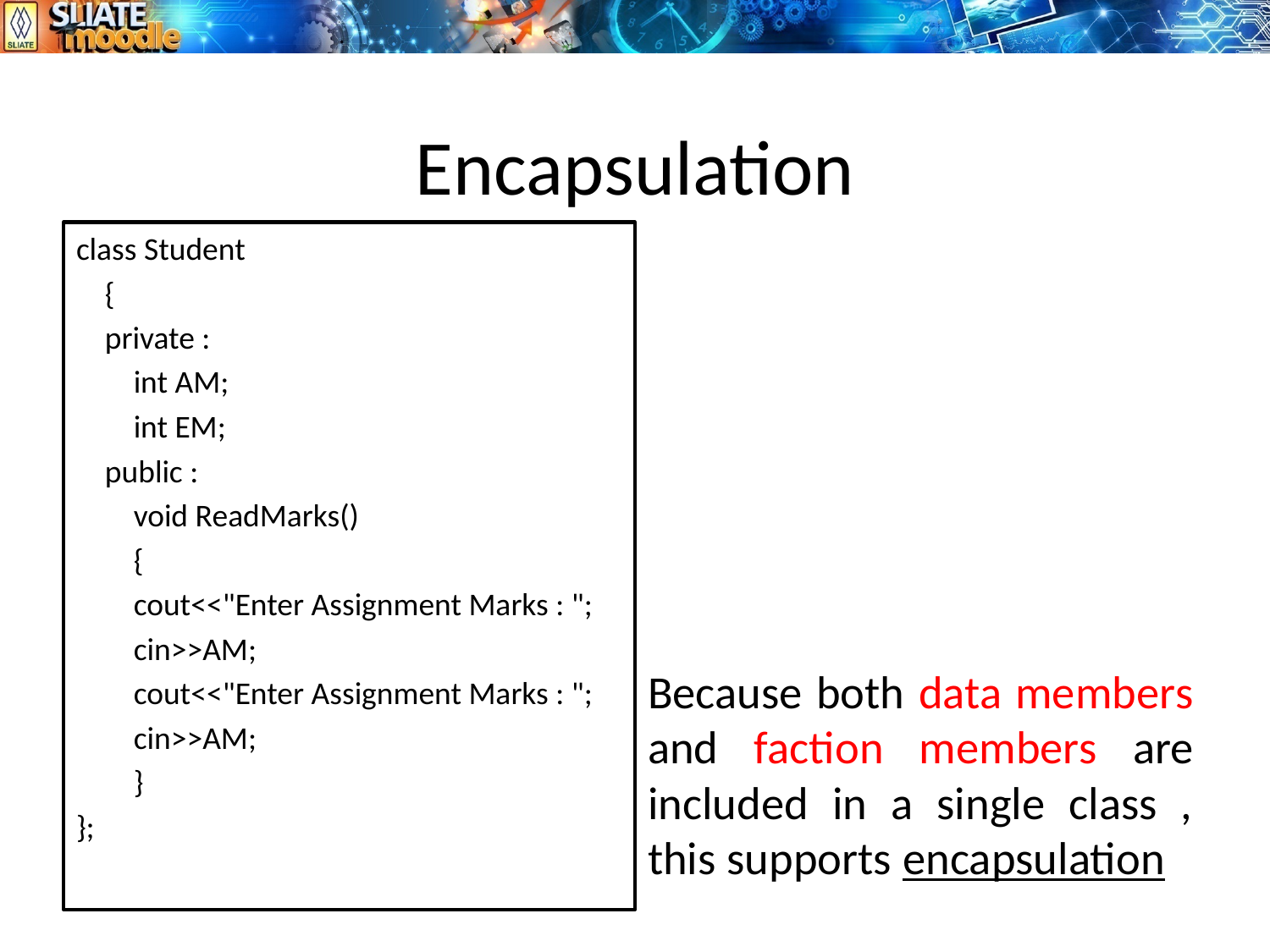

# Encapsulation
class Student
    {
    private :
        int AM;
        int EM;
    public :
        void ReadMarks()
        {
        cout<<"Enter Assignment Marks : ";
        cin>>AM;
        cout<<"Enter Assignment Marks : ";
        cin>>AM;
        }
};
Because both data members and faction members are included in a single class , this supports encapsulation